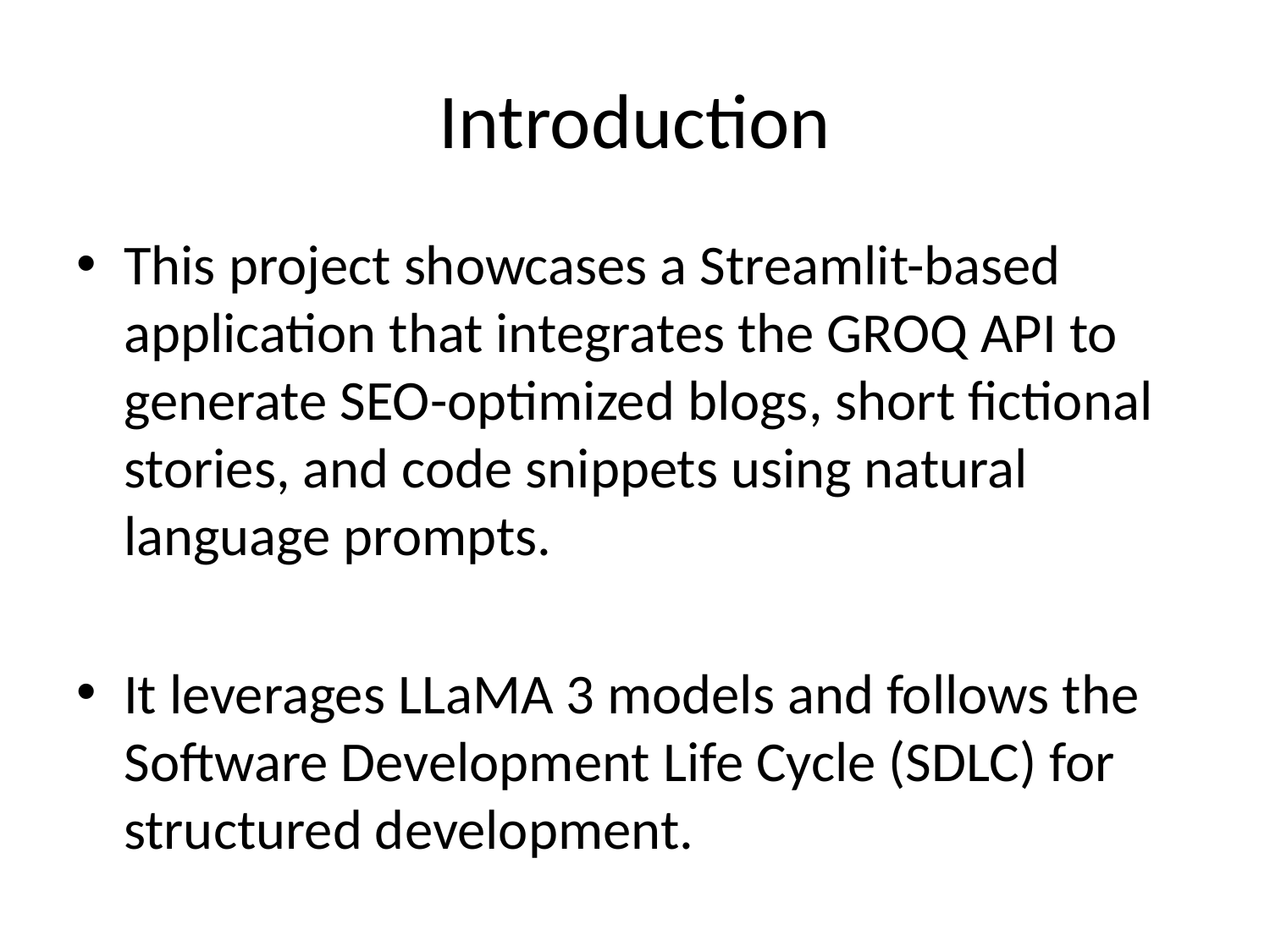

# Introduction
This project showcases a Streamlit-based application that integrates the GROQ API to generate SEO-optimized blogs, short fictional stories, and code snippets using natural language prompts.

It leverages LLaMA 3 models and follows the Software Development Life Cycle (SDLC) for structured development.